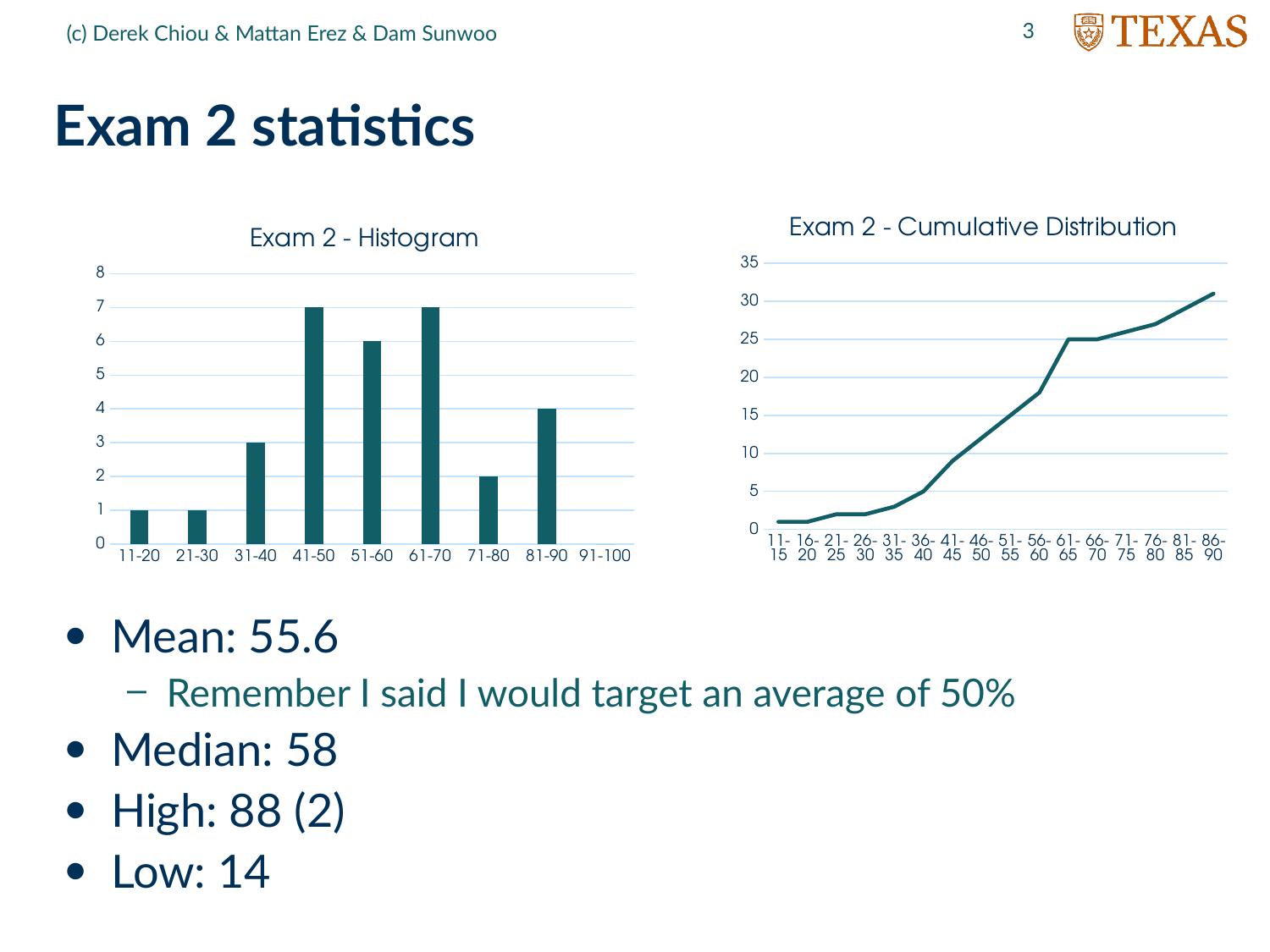

3
(c) Derek Chiou & Mattan Erez & Dam Sunwoo
# Exam 2 statistics

### Chart: Exam 2 - Cumulative Distribution

| Category |  |
|---|---|
| 11-15 | 1.0 |
| 16-20 | 1.0 |
| 21-25 | 2.0 |
| 26-30 | 2.0 |
| 31-35 | 3.0 |
| 36-40 | 5.0 |
| 41-45 | 9.0 |
| 46-50 | 12.0 |
| 51-55 | 15.0 |
| 56-60 | 18.0 |
| 61-65 | 25.0 |
| 66-70 | 25.0 |
| 71-75 | 26.0 |
| 76-80 | 27.0 |
| 81-85 | 29.0 |
| 86-90 | 31.0 |

### Chart: Exam 2 - Histogram

| Category |  |
|---|---|
| 11-20 | 1.0 |
| 21-30 | 1.0 |
| 31-40 | 3.0 |
| 41-50 | 7.0 |
| 51-60 | 6.0 |
| 61-70 | 7.0 |
| 71-80 | 2.0 |
| 81-90 | 4.0 |
| 91-100 | 0.0 |
Mean: 55.6
Remember I said I would target an average of 50%
Median: 58
High: 88 (2)
Low: 14